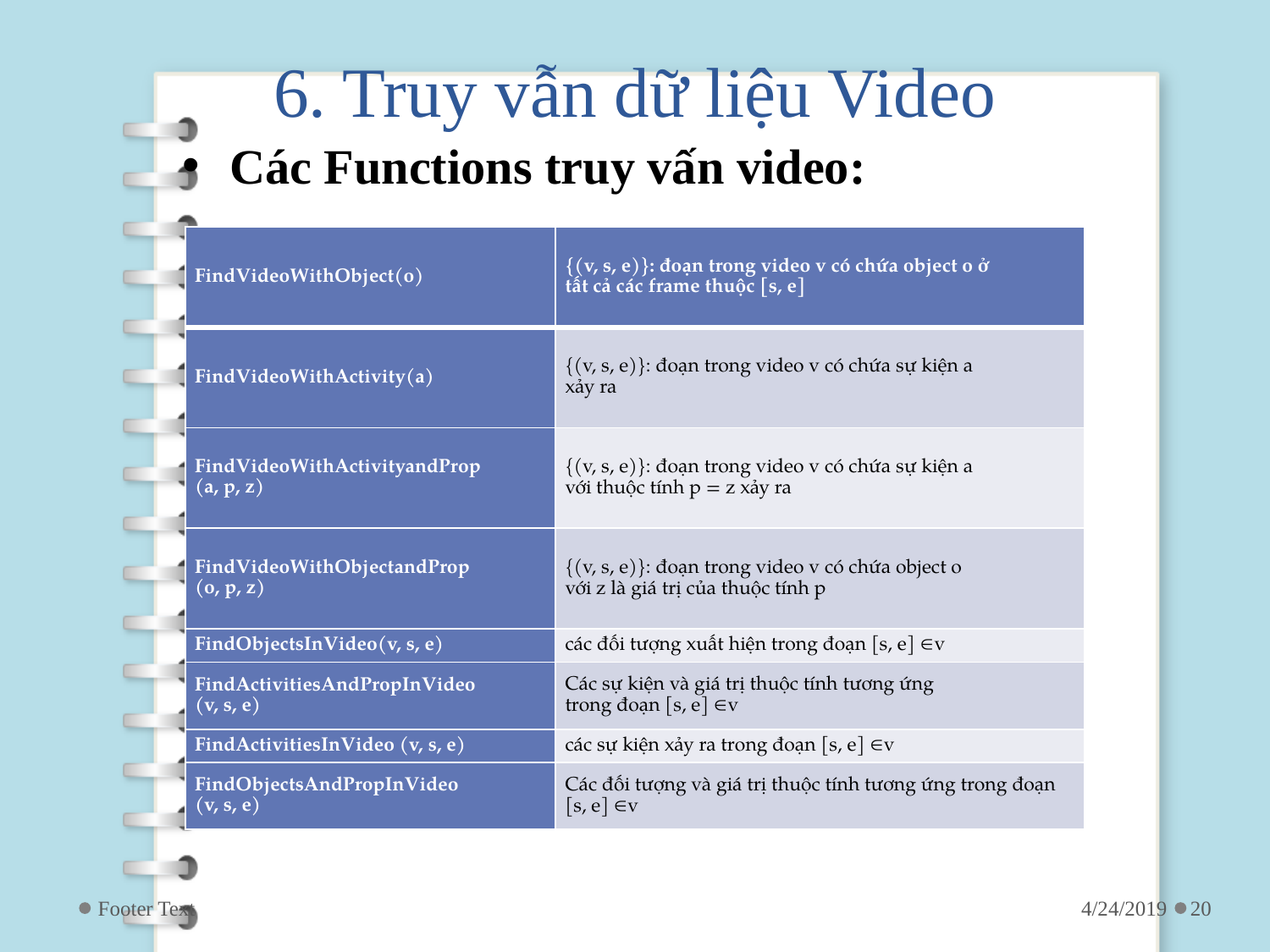

# 6. Truy vẫn dữ liệu Video
Các Functions truy vấn video:

| FindVideoWithObject(o) | {(v, s, e)}: đoạn trong video v có chứa object o ở tất cả các frame thuộc [s, e] |
| --- | --- |
| FindVideoWithActivity(a) | {(v, s, e)}: đoạn trong video v có chứa sự kiện a xảy ra |
| FindVideoWithActivityandProp (a, p, z) | {(v, s, e)}: đoạn trong video v có chứa sự kiện a với thuộc tính p = z xảy ra |
| FindVideoWithObjectandProp (o, p, z) | {(v, s, e)}: đoạn trong video v có chứa object o với z là giá trị của thuộc tính p |
| FindObjectsInVideo(v, s, e) | các đối tượng xuất hiện trong đoạn [s, e] ∈v |
| FindActivitiesAndPropInVideo (v, s, e) | Các sự kiện và giá trị thuộc tính tương ứng trong đoạn [s, e] ∈v |
| FindActivitiesInVideo (v, s, e) | các sự kiện xảy ra trong đoạn [s, e] ∈v |
| FindObjectsAndPropInVideo (v, s, e) | Các đối tượng và giá trị thuộc tính tương ứng trong đoạn [s, e] ∈v |

Footer Text
4/24/2019
20